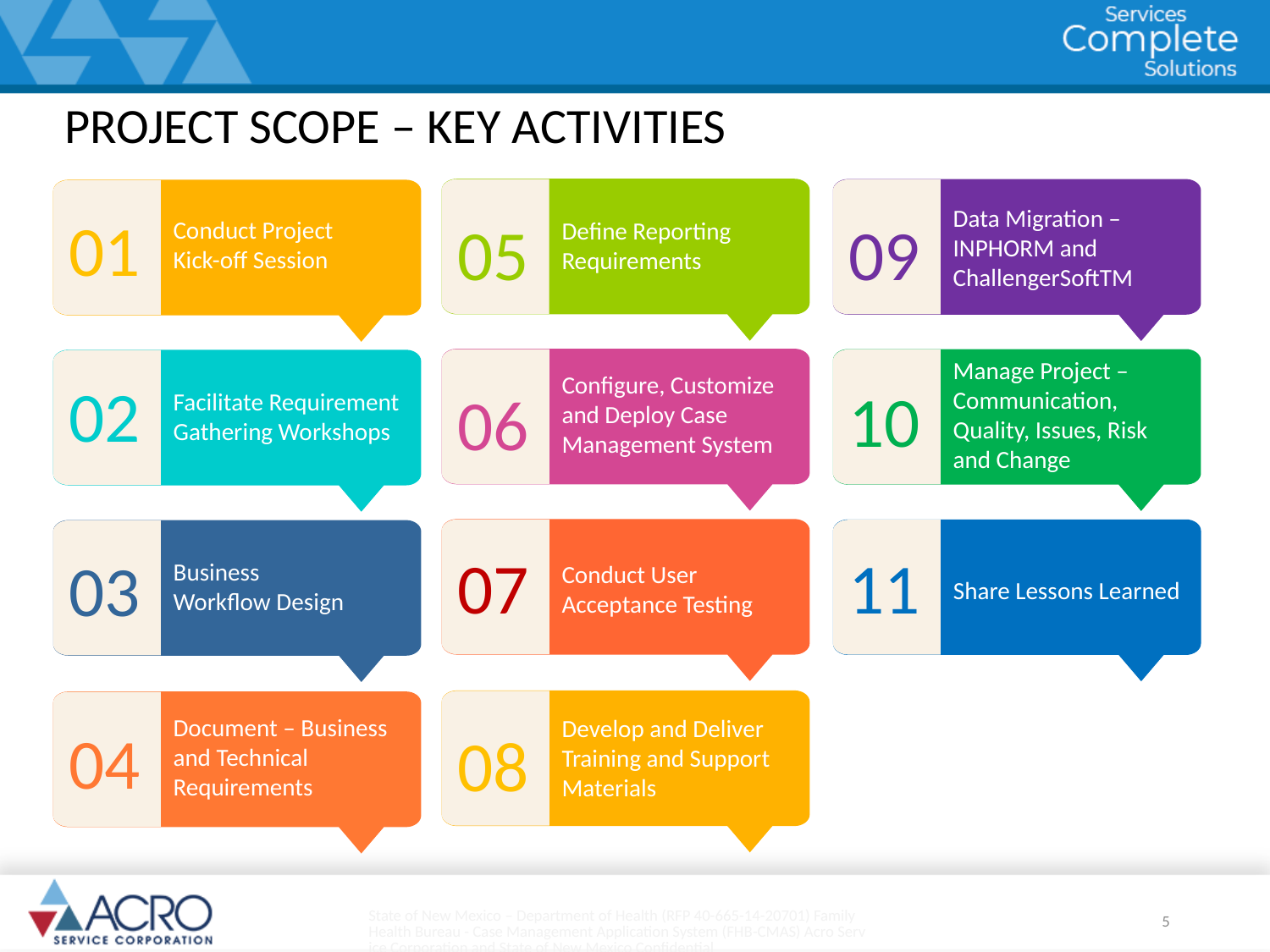

PROJECT SCOPE – KEY ACTIVITIES

05
Define Reporting Requirements

Configure, Customize and Deploy Case Management System
06

07
Conduct User Acceptance Testing

Develop and Deliver Training and Support Materials
08

Data Migration – INPHORM and ChallengerSoftTM
09

Manage Project – Communication, Quality, Issues, Risk and Change
10

11
Share Lessons Learned

01
Conduct Project Kick-off Session

02
Facilitate Requirement Gathering Workshops

03
Business Workflow Design

Document – Business and Technical Requirements
04
State of New Mexico – Department of Health (RFP 40-665-14-20701) Family Health Bureau - Case Management Application System (FHB-CMAS) Acro Service Corporation and State of New Mexico Confidential
5